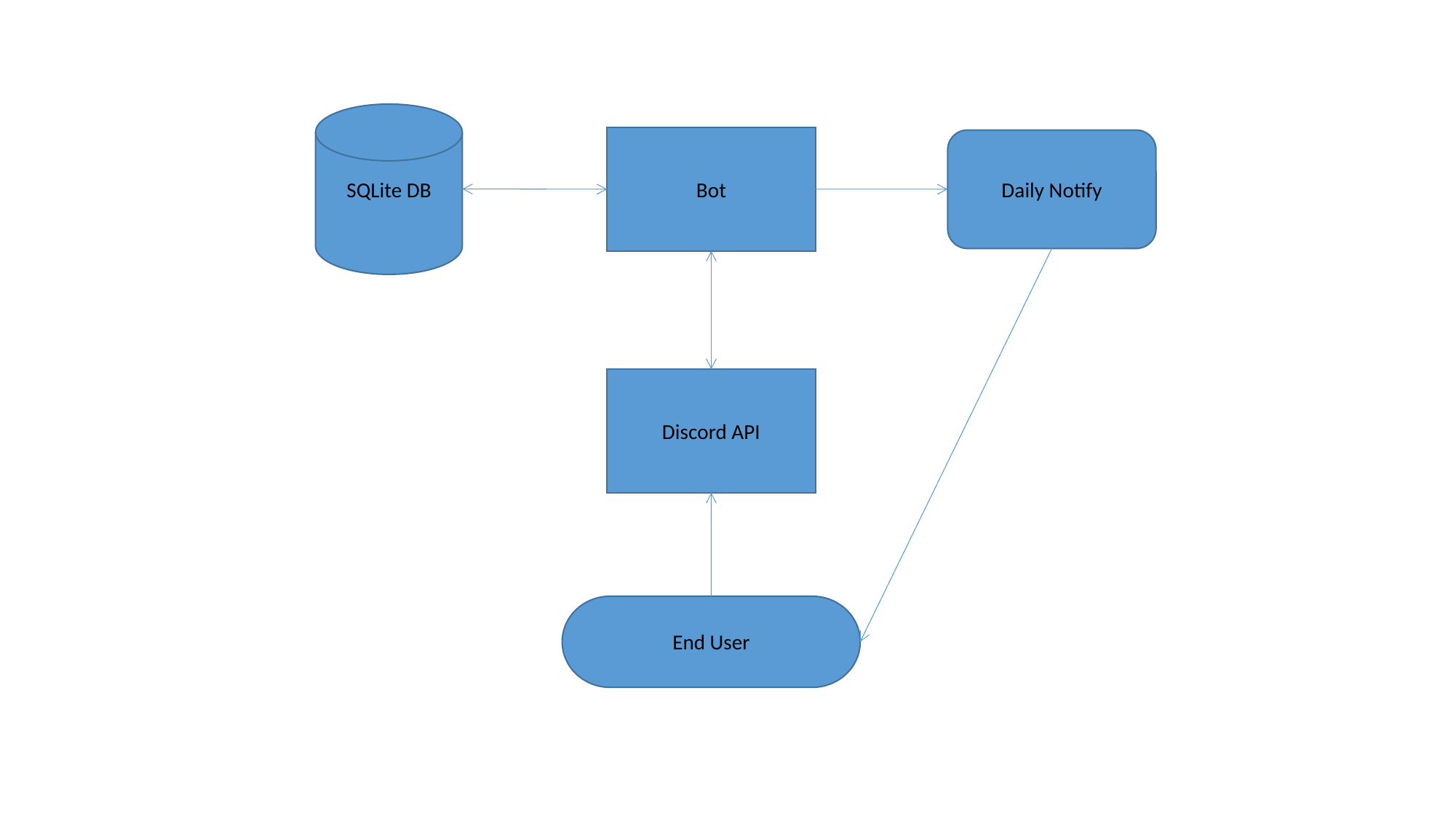

SQLite DB
Bot
Daily Notify

Discord API

End User